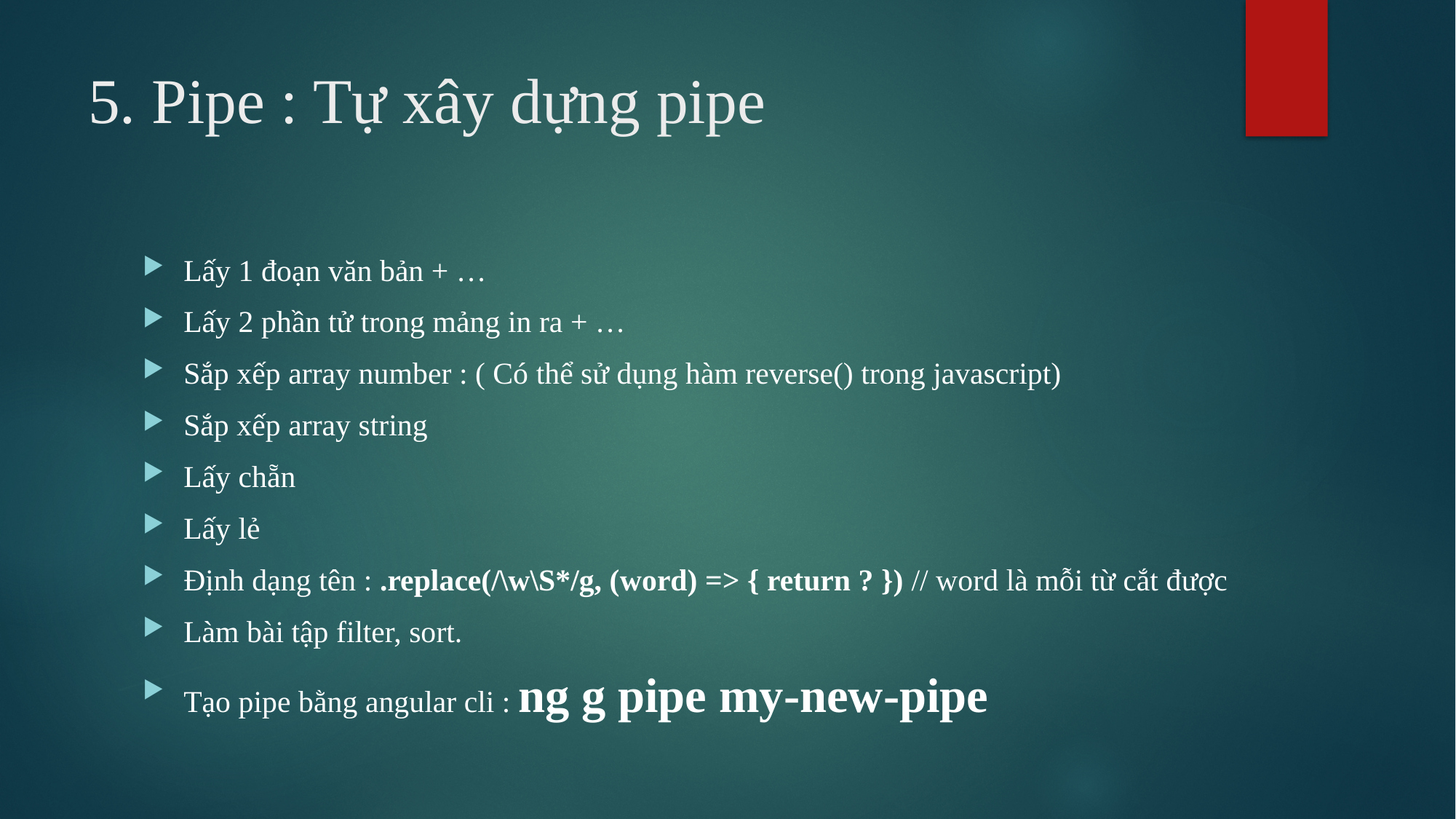

# 5. Pipe : Tự xây dựng pipe
Lấy 1 đoạn văn bản + …
Lấy 2 phần tử trong mảng in ra + …
Sắp xếp array number : ( Có thể sử dụng hàm reverse() trong javascript)
Sắp xếp array string
Lấy chẵn
Lấy lẻ
Định dạng tên : .replace(/\w\S*/g, (word) => { return ? }) // word là mỗi từ cắt được
Làm bài tập filter, sort.
Tạo pipe bằng angular cli : ng g pipe my-new-pipe